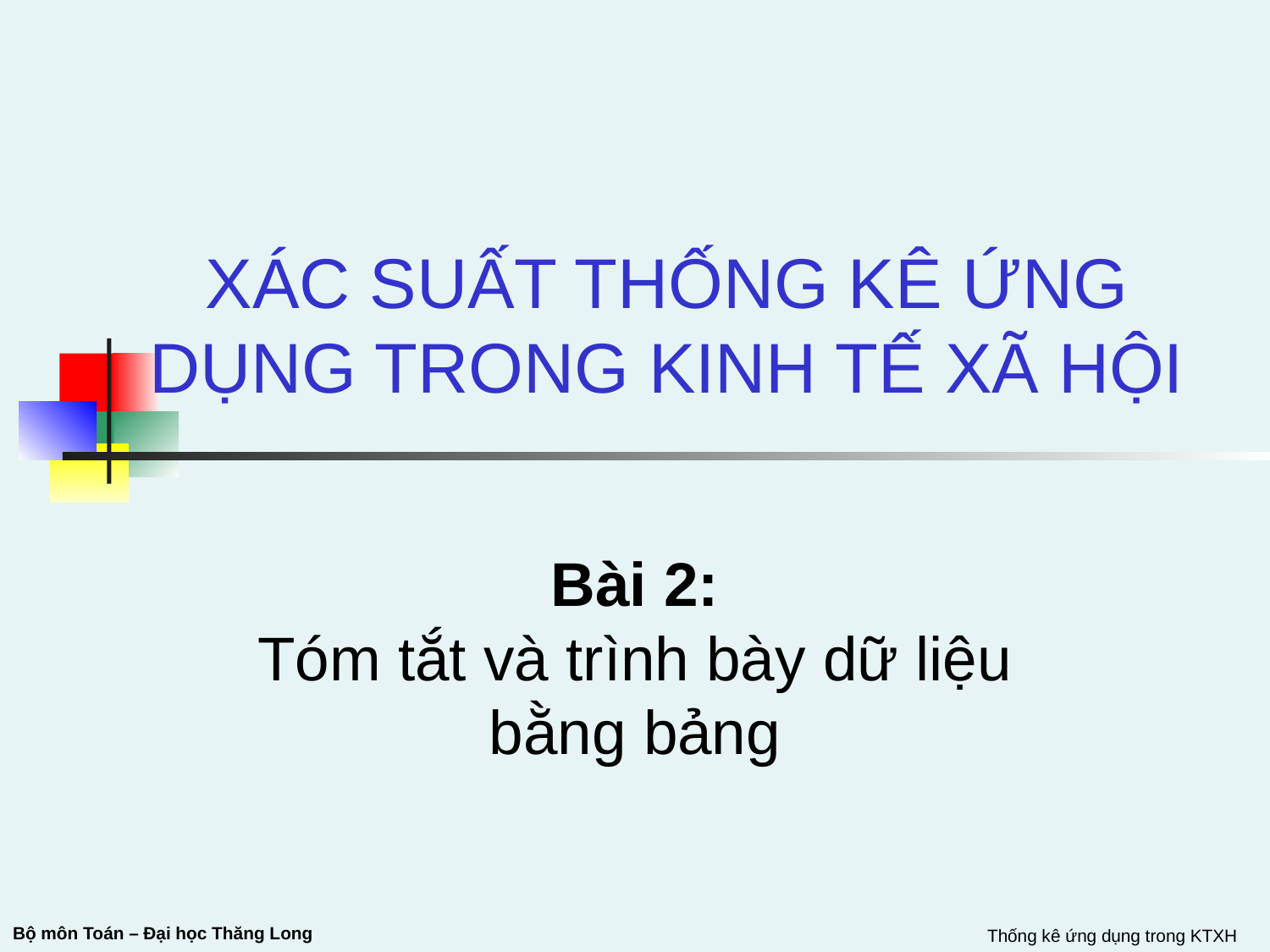

# XÁC SUẤT THỐNG KÊ ỨNG DỤNG TRONG KINH TẾ XÃ HỘI
Bài 2:
Tóm tắt và trình bày dữ liệu bằng bảng
Thống kê ứng dụng trong KTXH
Bộ môn Toán – Đại học Thăng Long